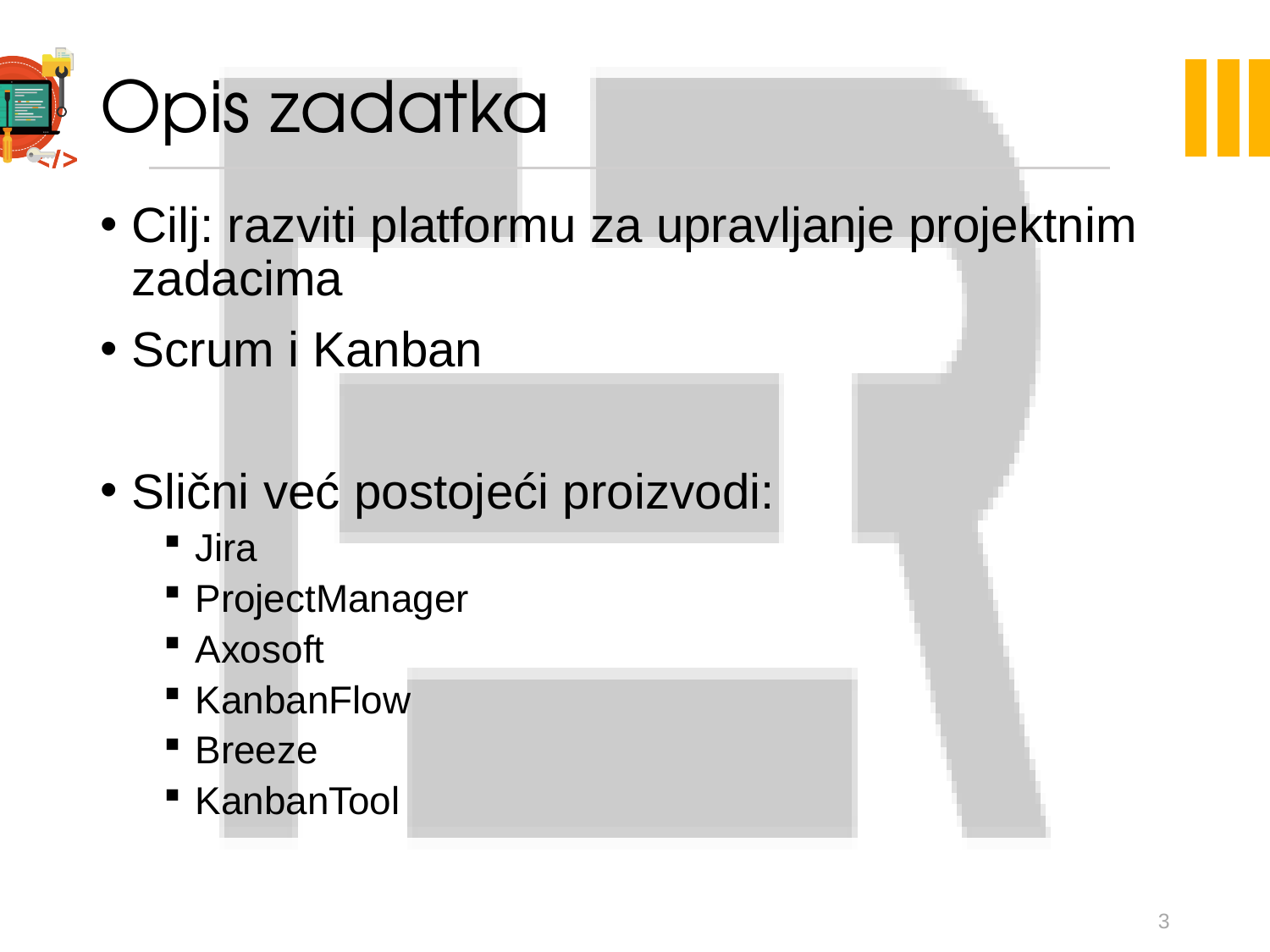

# Opis zadatka
Cilj: razviti platformu za upravljanje projektnim zadacima
Scrum i Kanban

Slični već postojeći proizvodi:
Jira
ProjectManager
Axosoft
KanbanFlow
Breeze
KanbanTool

3